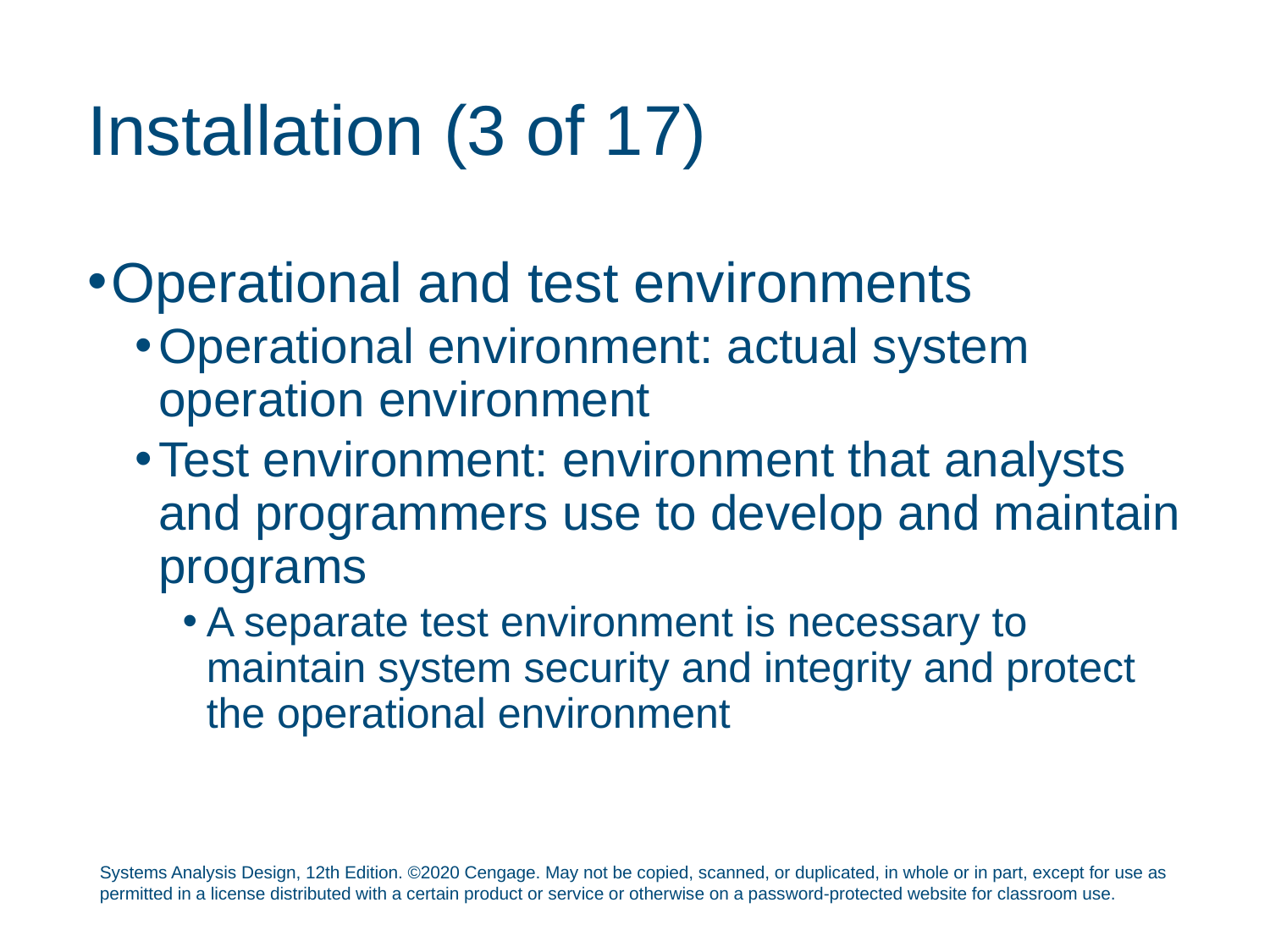

# Installation (3 of 17)
Operational and test environments
Operational environment: actual system operation environment
Test environment: environment that analysts and programmers use to develop and maintain programs
A separate test environment is necessary to maintain system security and integrity and protect the operational environment

Systems Analysis Design, 12th Edition. ©2020 Cengage. May not be copied, scanned, or duplicated, in whole or in part, except for use as permitted in a license distributed with a certain product or service or otherwise on a password-protected website for classroom use.